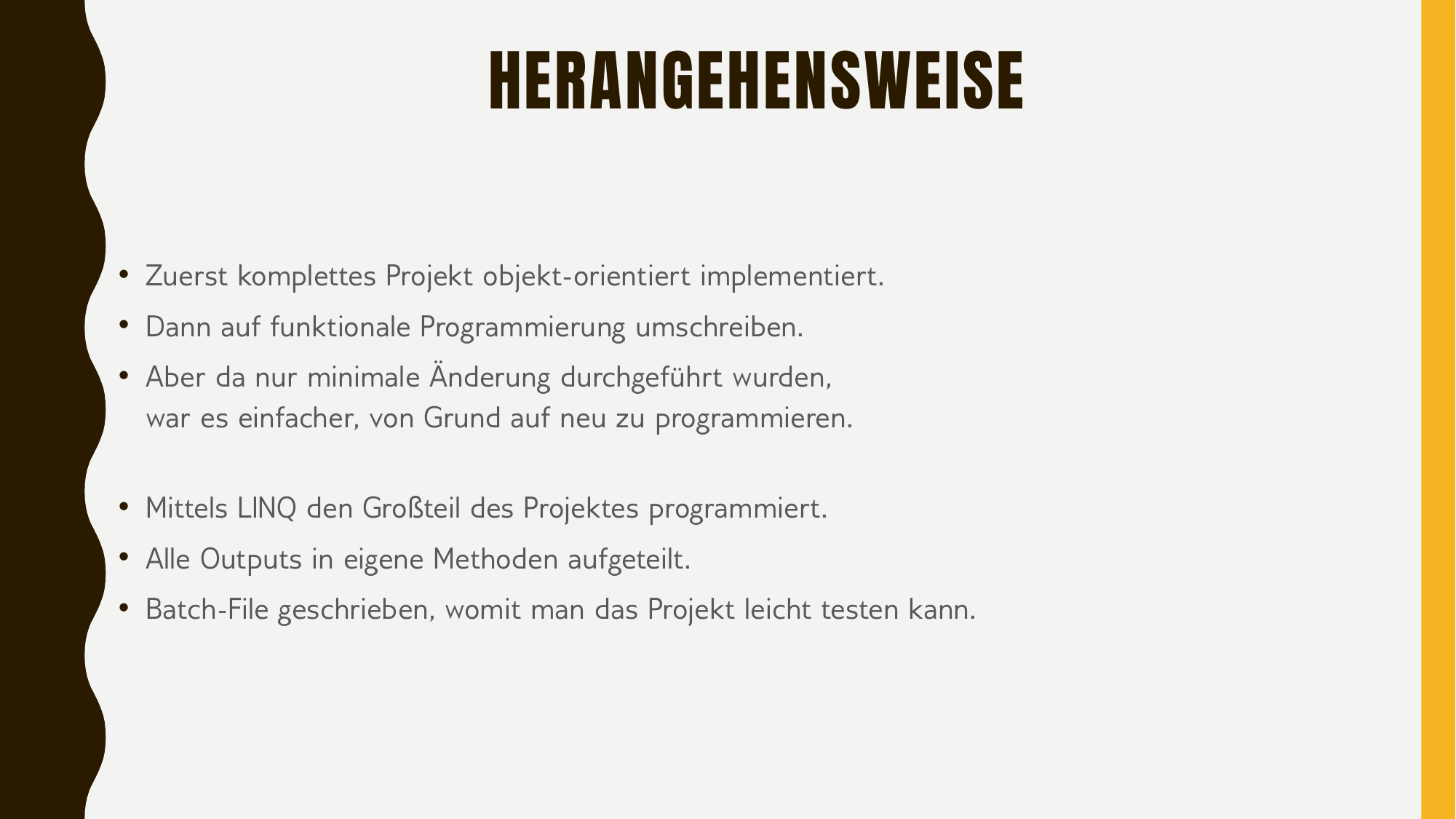

# Herangehensweise
Zuerst komplettes Projekt objekt-orientiert implementiert.
Dann auf funktionale Programmierung umschreiben.
Aber da nur minimale Änderung durchgeführt wurden,
war es einfacher, von Grund auf neu zu programmieren.
Mittels LINQ den Großteil des Projektes programmiert.
Alle Outputs in eigene Methoden aufgeteilt.
Batch-File geschrieben, womit man das Projekt leicht testen kann.